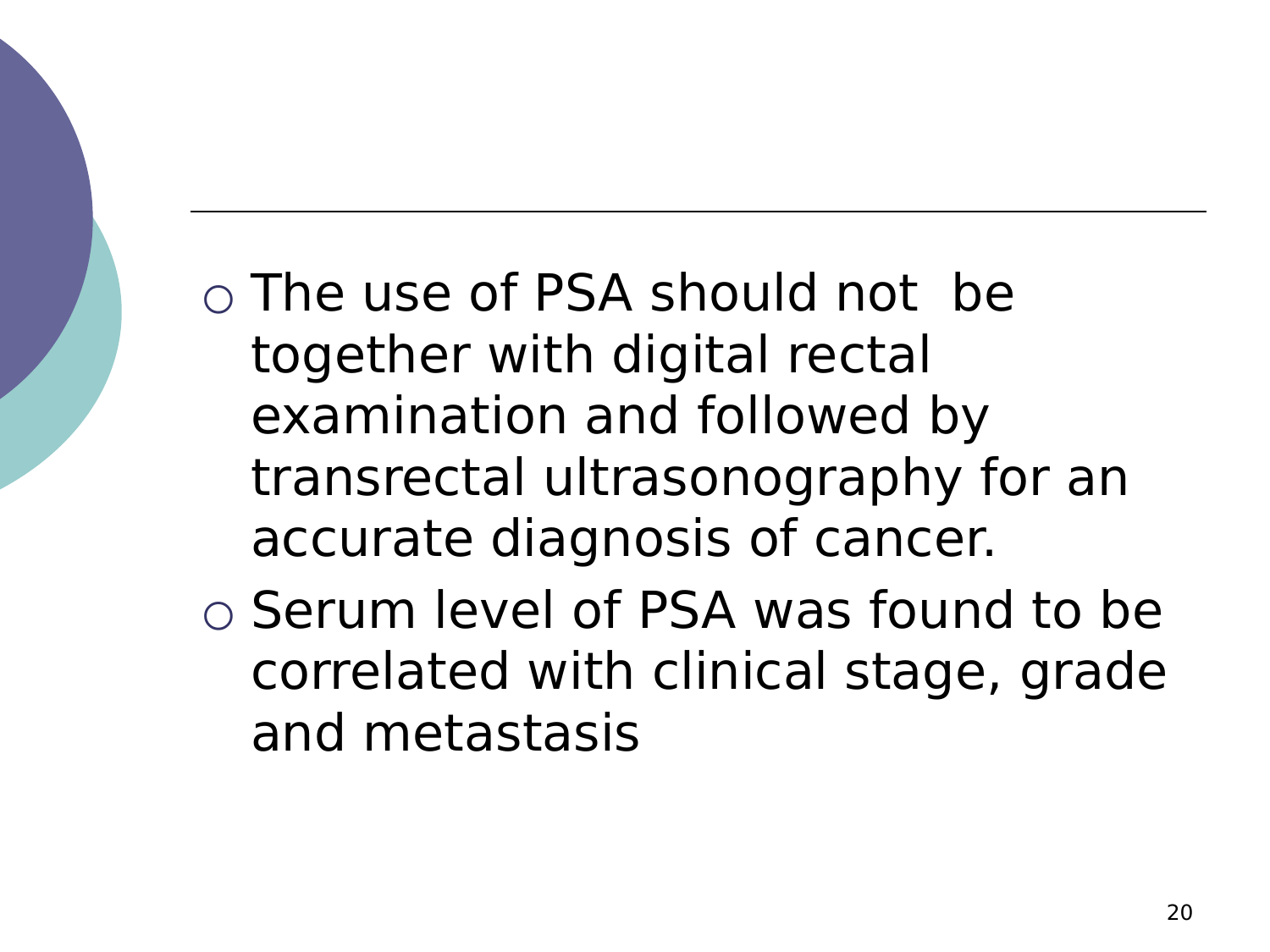

#
The use of PSA should not  be together with digital rectal examination and followed by transrectal ultrasonography for an accurate diagnosis of cancer.
Serum level of PSA was found to be correlated with clinical stage, grade and metastasis
20